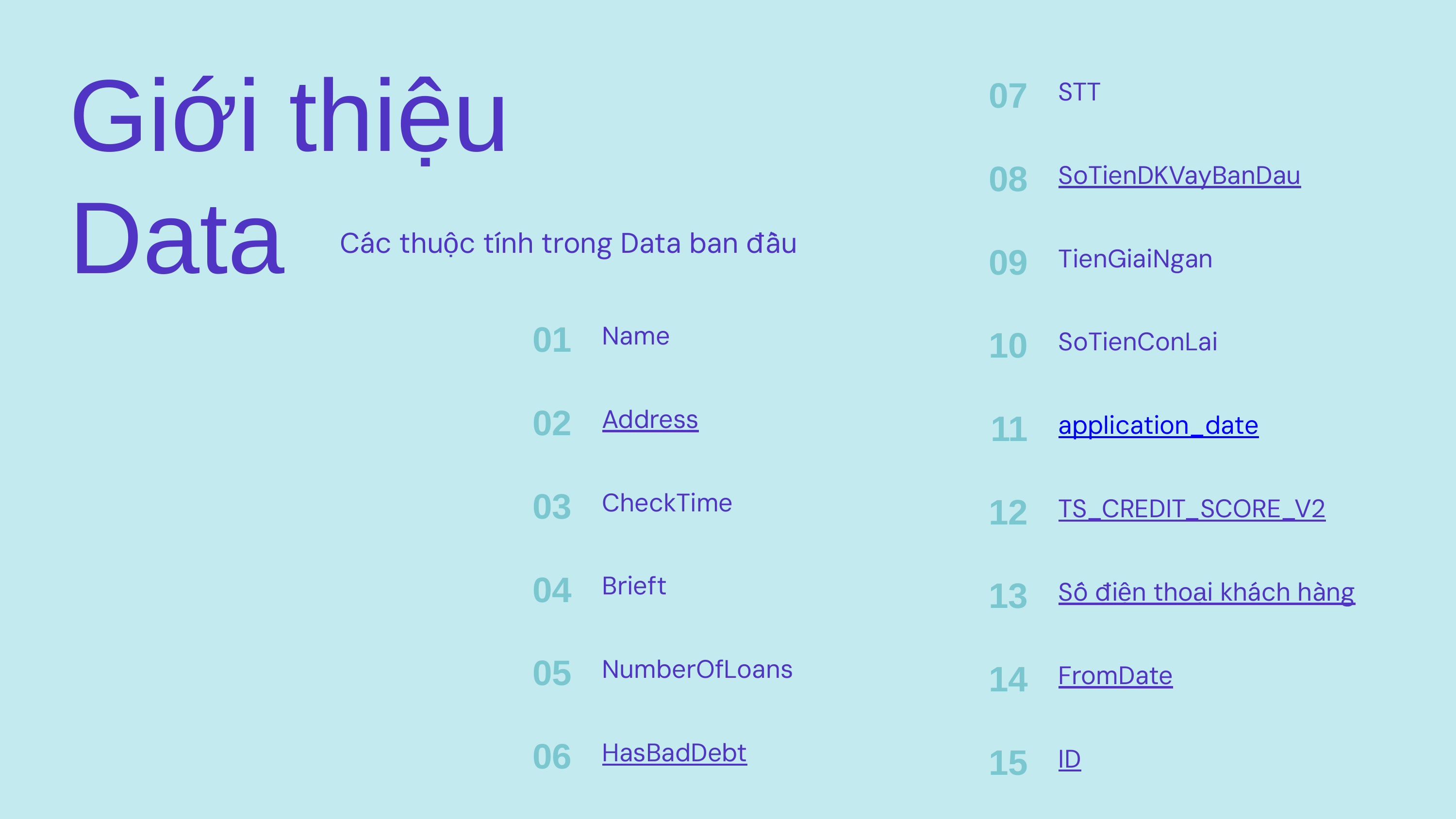

Giới thiệu Data
| 07 | STT |
| --- | --- |
| 08 | SoTienDKVayBanDau |
| 09 | TienGiaiNgan |
| 10 | SoTienConLai |
| 11 | application\_date |
| 12 | TS\_CREDIT\_SCORE\_V2 |
| 13 | Số điện thoại khách hàng |
| 14 | FromDate |
| 15 | ID |
Các thuộc tính trong Data ban đầu
| 01 | Name |
| --- | --- |
| 02 | Address |
| 03 | CheckTime |
| 04 | Brieft |
| 05 | NumberOfLoans |
| 06 | HasBadDebt |
| 16 | HasLatePayment |
|  |  |
|  |  |